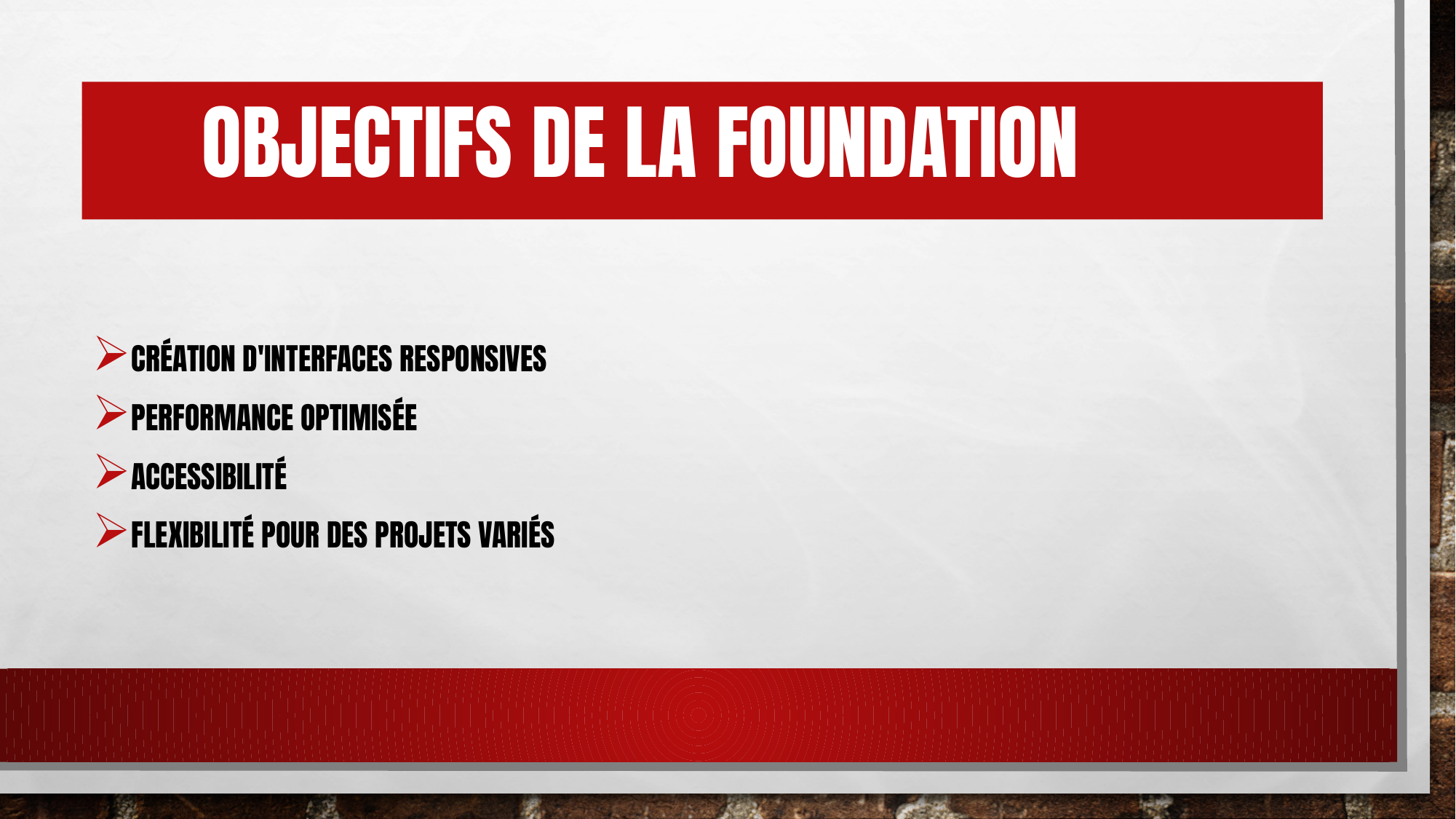

# Objectifs de la foundation
Création d'interfaces responsives
Performance optimisée
Accessibilité
Flexibilité pour des projets variés